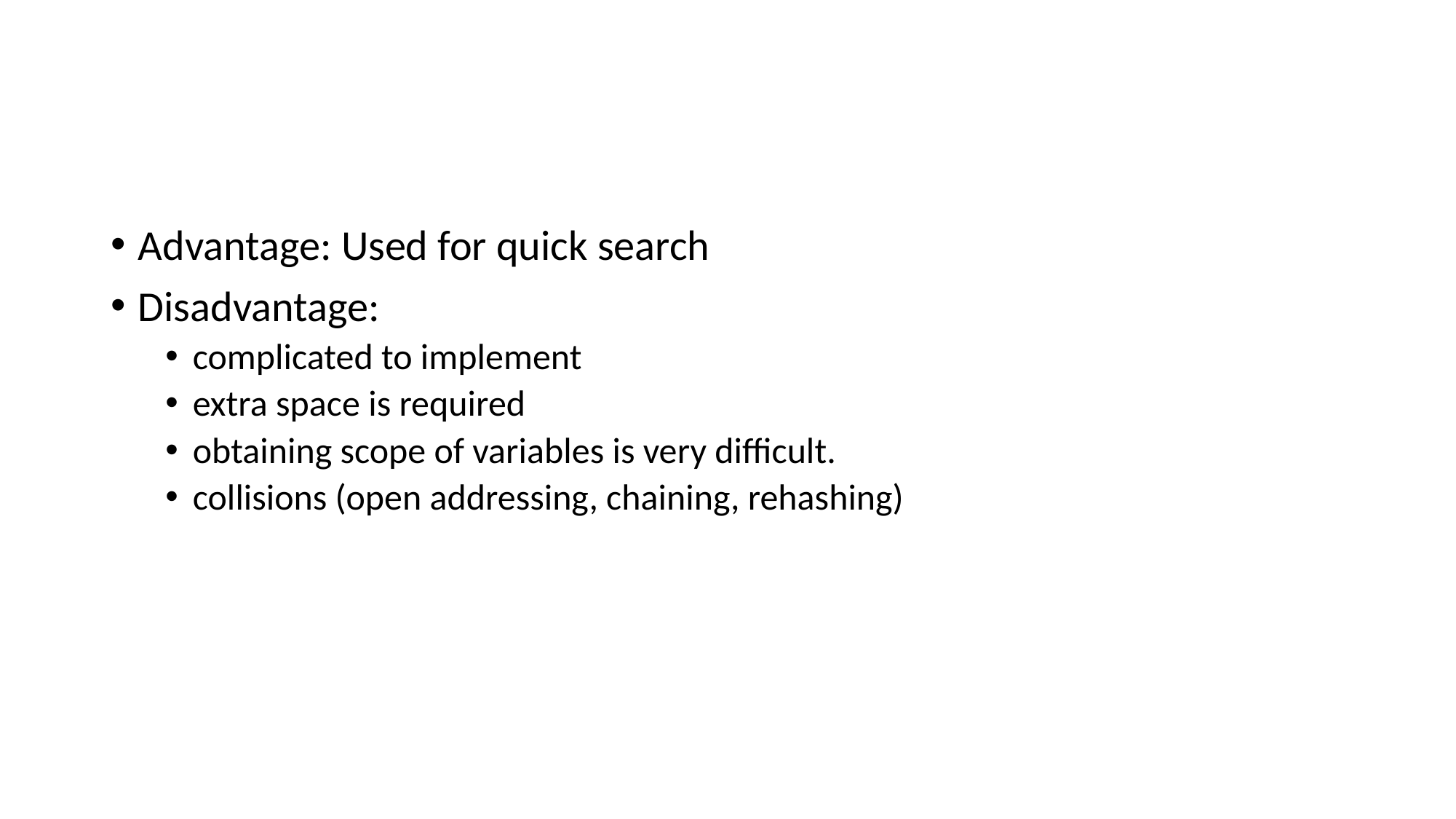

#
Advantage: Used for quick search
Disadvantage:
complicated to implement
extra space is required
obtaining scope of variables is very difficult.
collisions (open addressing, chaining, rehashing)